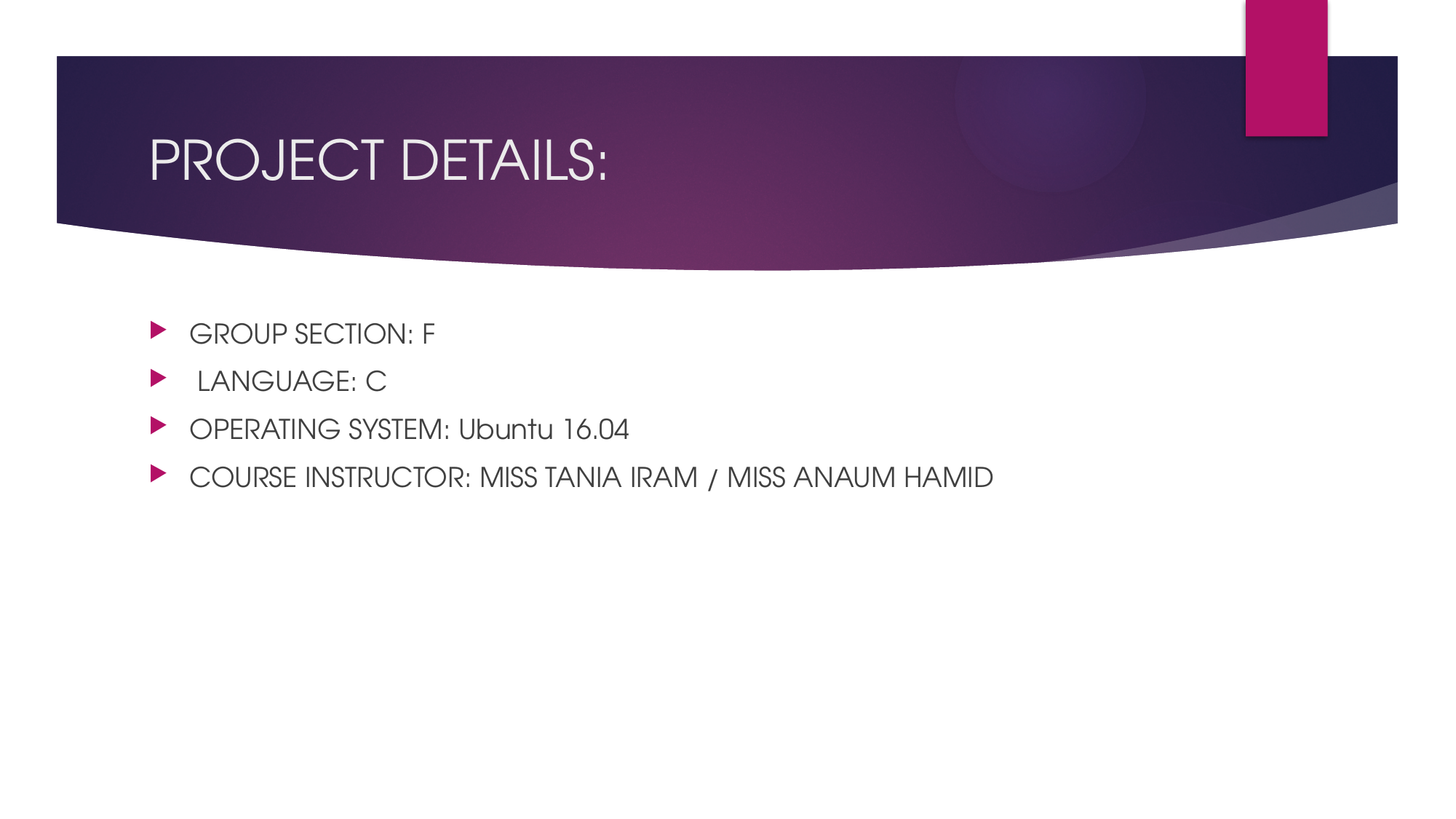

# PROJECT DETAILS:
GROUP SECTION: F
 LANGUAGE: C
OPERATING SYSTEM: Ubuntu 16.04
COURSE INSTRUCTOR: MISS TANIA IRAM / MISS ANAUM HAMID